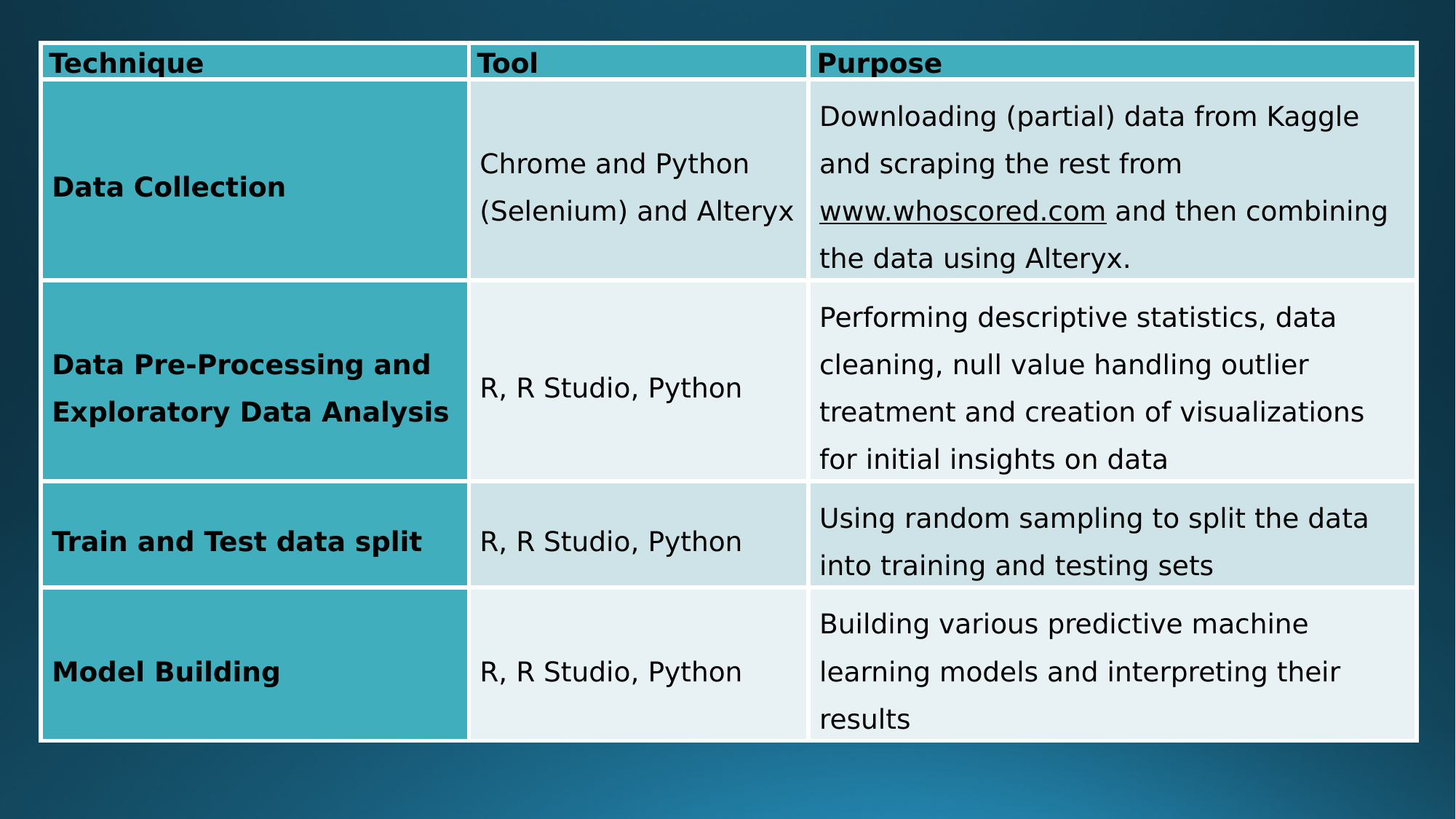

| Technique | Tool | Purpose |
| --- | --- | --- |
| Data Collection | Chrome and Python (Selenium) and Alteryx | Downloading (partial) data from Kaggle and scraping the rest from www.whoscored.com and then combining the data using Alteryx. |
| Data Pre-Processing and Exploratory Data Analysis | R, R Studio, Python | Performing descriptive statistics, data cleaning, null value handling outlier treatment and creation of visualizations for initial insights on data |
| Train and Test data split | R, R Studio, Python | Using random sampling to split the data into training and testing sets |
| Model Building | R, R Studio, Python | Building various predictive machine learning models and interpreting their results |